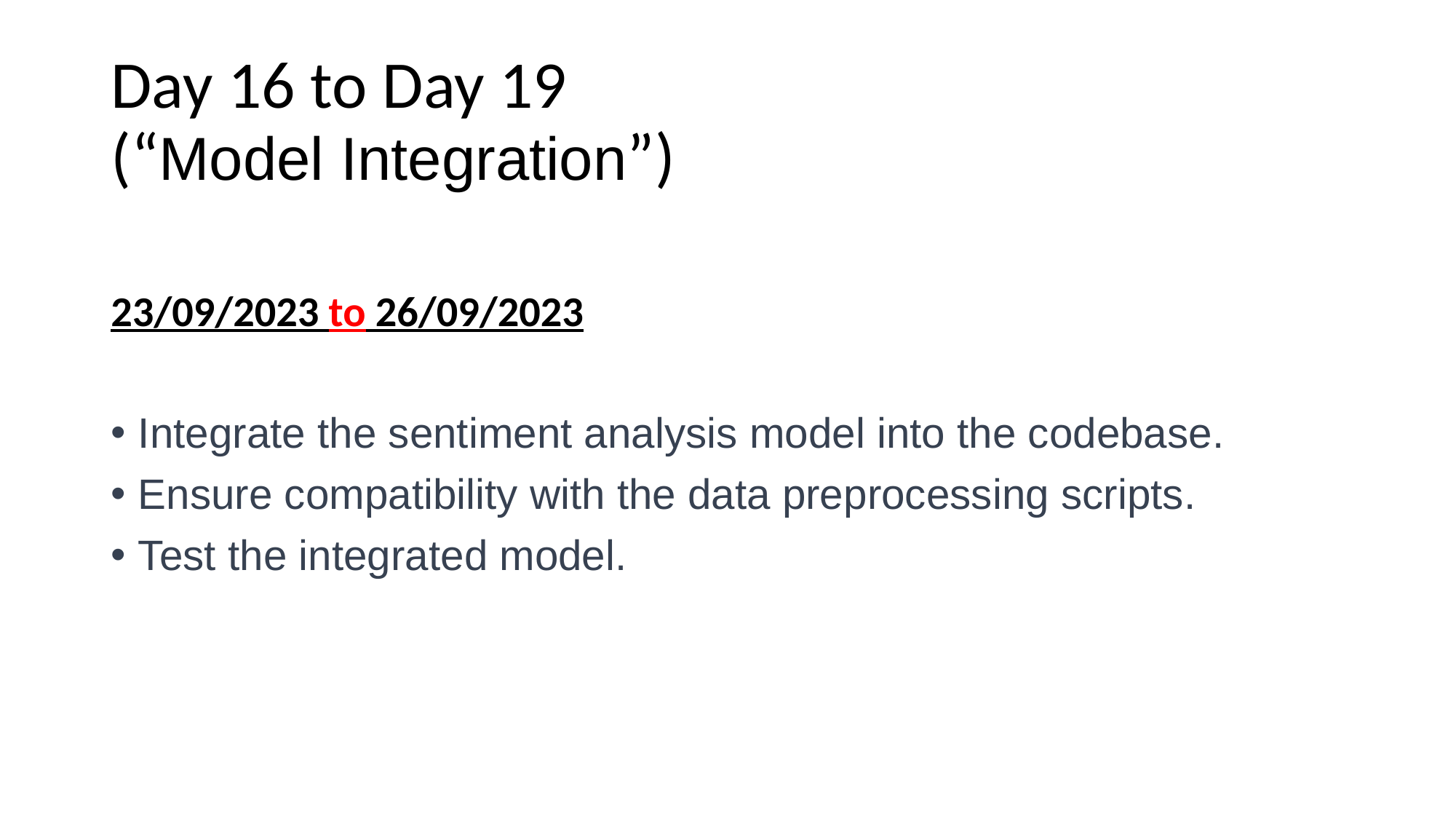

# Day 16 to Day 19 (“Model Integration”)

23/09/2023 to 26/09/2023

Integrate the sentiment analysis model into the codebase.
Ensure compatibility with the data preprocessing scripts.
Test the integrated model.